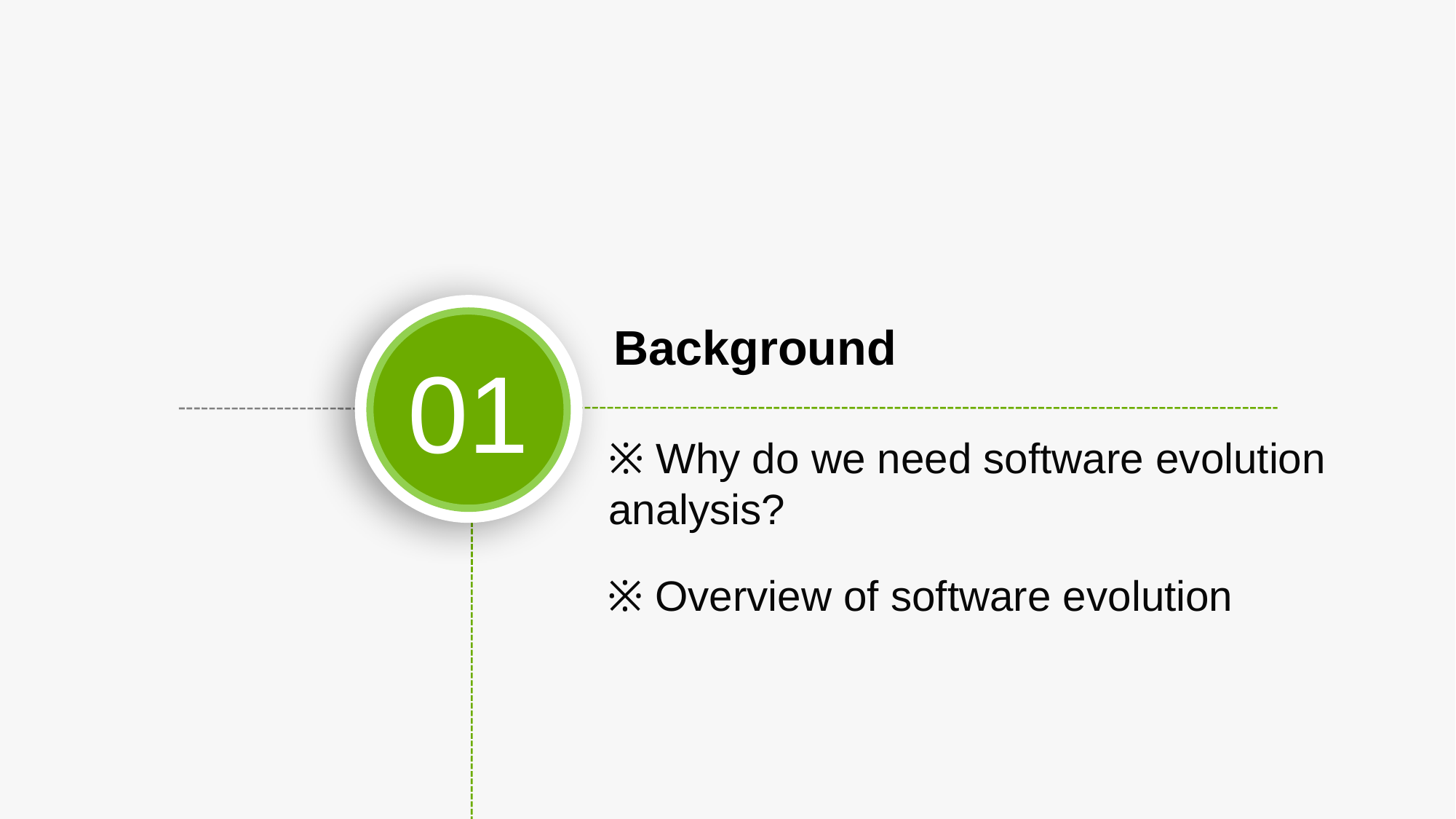

01
Background

※ Why do we need software evolution analysis?

※ Overview of software evolution